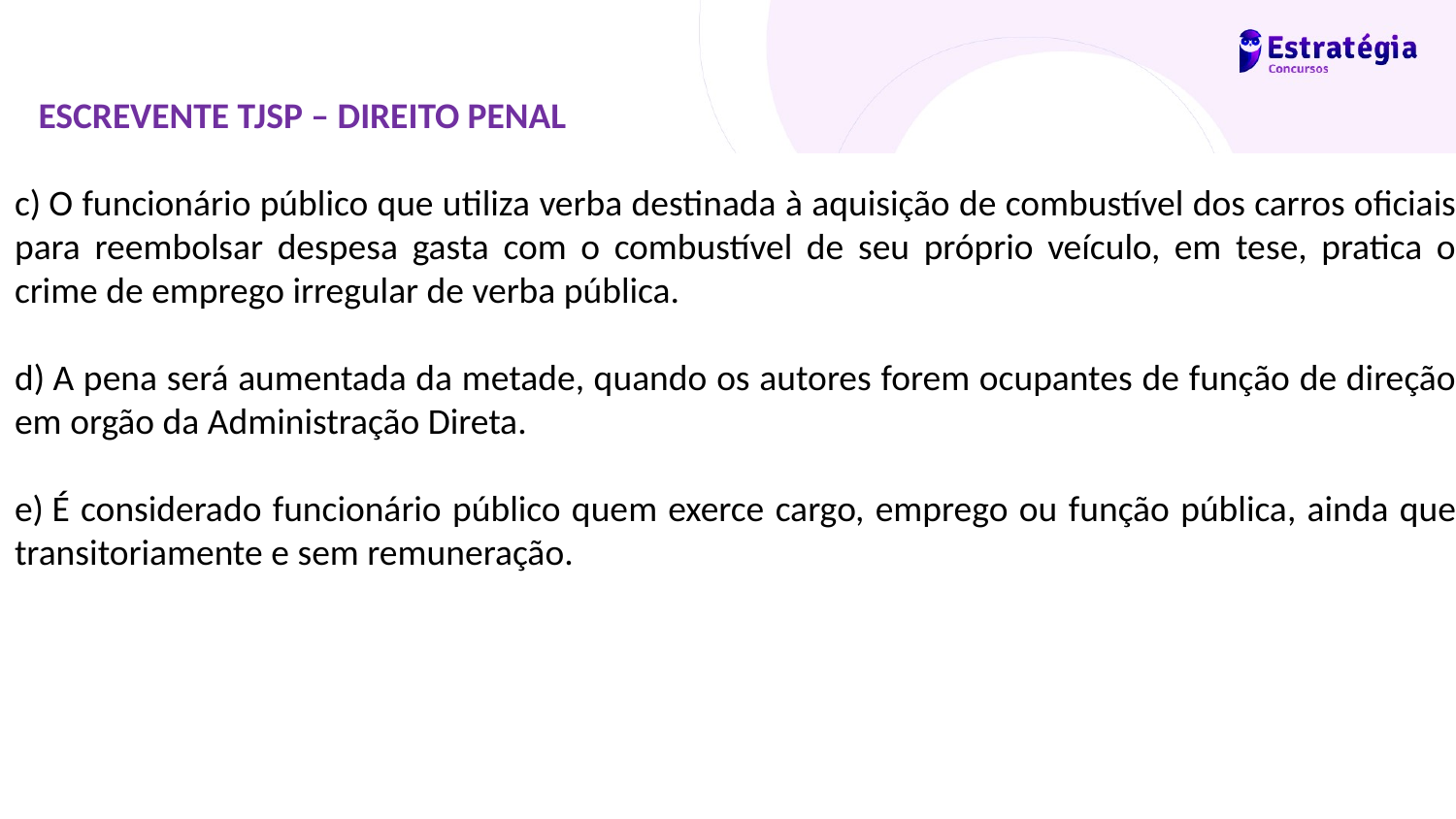

ESCREVENTE TJSP – DIREITO PENAL

c) O funcionário público que utiliza verba destinada à aquisição de combustível dos carros oficiais para reembolsar despesa gasta com o combustível de seu próprio veículo, em tese, pratica o crime de emprego irregular de verba pública.

d) A pena será aumentada da metade, quando os autores forem ocupantes de função de direção em orgão da Administração Direta.

e) É considerado funcionário público quem exerce cargo, emprego ou função pública, ainda que transitoriamente e sem remuneração.

Prof. Antonio Pequeno